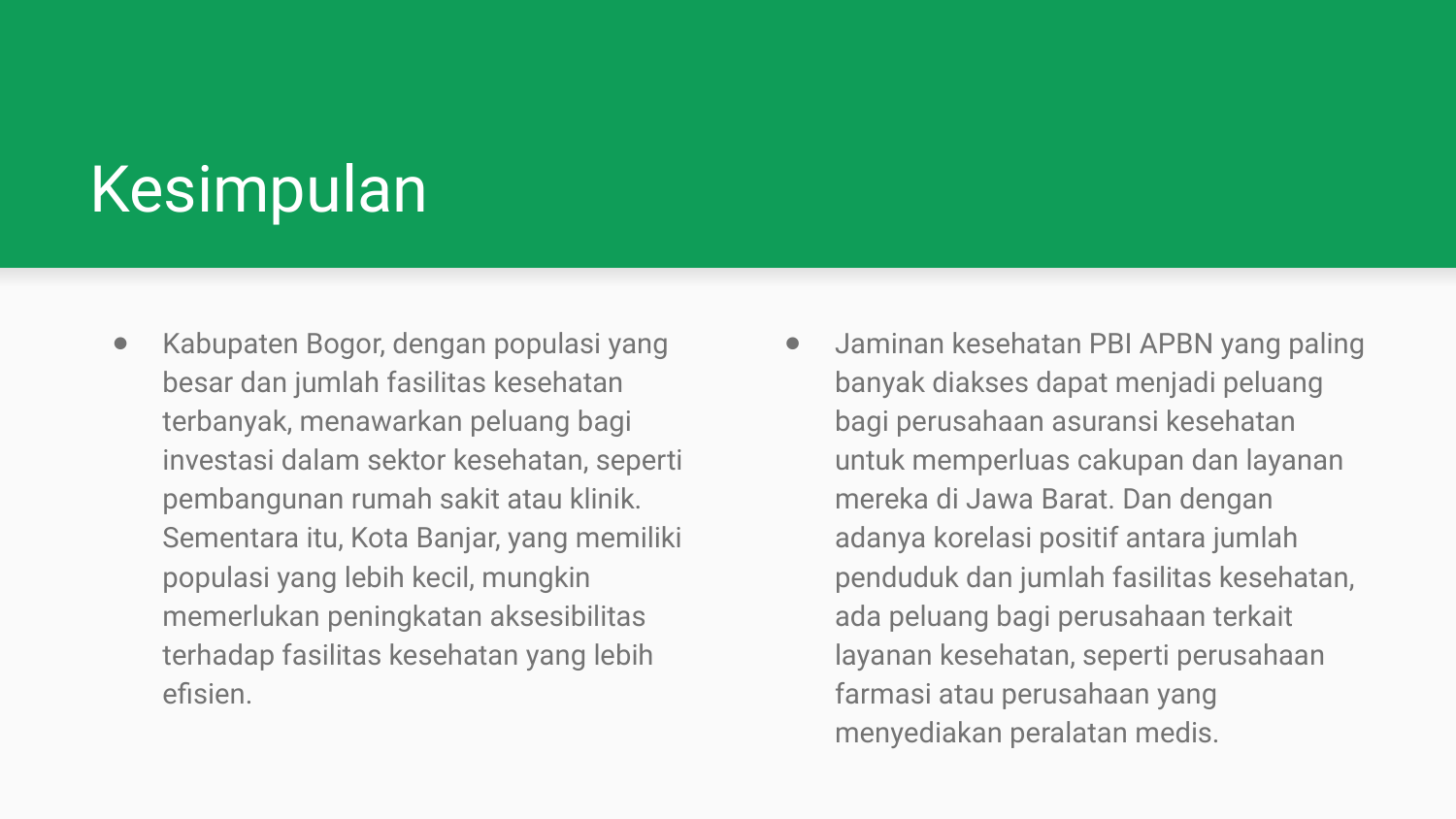

# Kesimpulan
Kabupaten Bogor, dengan populasi yang besar dan jumlah fasilitas kesehatan terbanyak, menawarkan peluang bagi investasi dalam sektor kesehatan, seperti pembangunan rumah sakit atau klinik. Sementara itu, Kota Banjar, yang memiliki populasi yang lebih kecil, mungkin memerlukan peningkatan aksesibilitas terhadap fasilitas kesehatan yang lebih efisien.
Jaminan kesehatan PBI APBN yang paling banyak diakses dapat menjadi peluang bagi perusahaan asuransi kesehatan untuk memperluas cakupan dan layanan mereka di Jawa Barat. Dan dengan adanya korelasi positif antara jumlah penduduk dan jumlah fasilitas kesehatan, ada peluang bagi perusahaan terkait layanan kesehatan, seperti perusahaan farmasi atau perusahaan yang menyediakan peralatan medis.